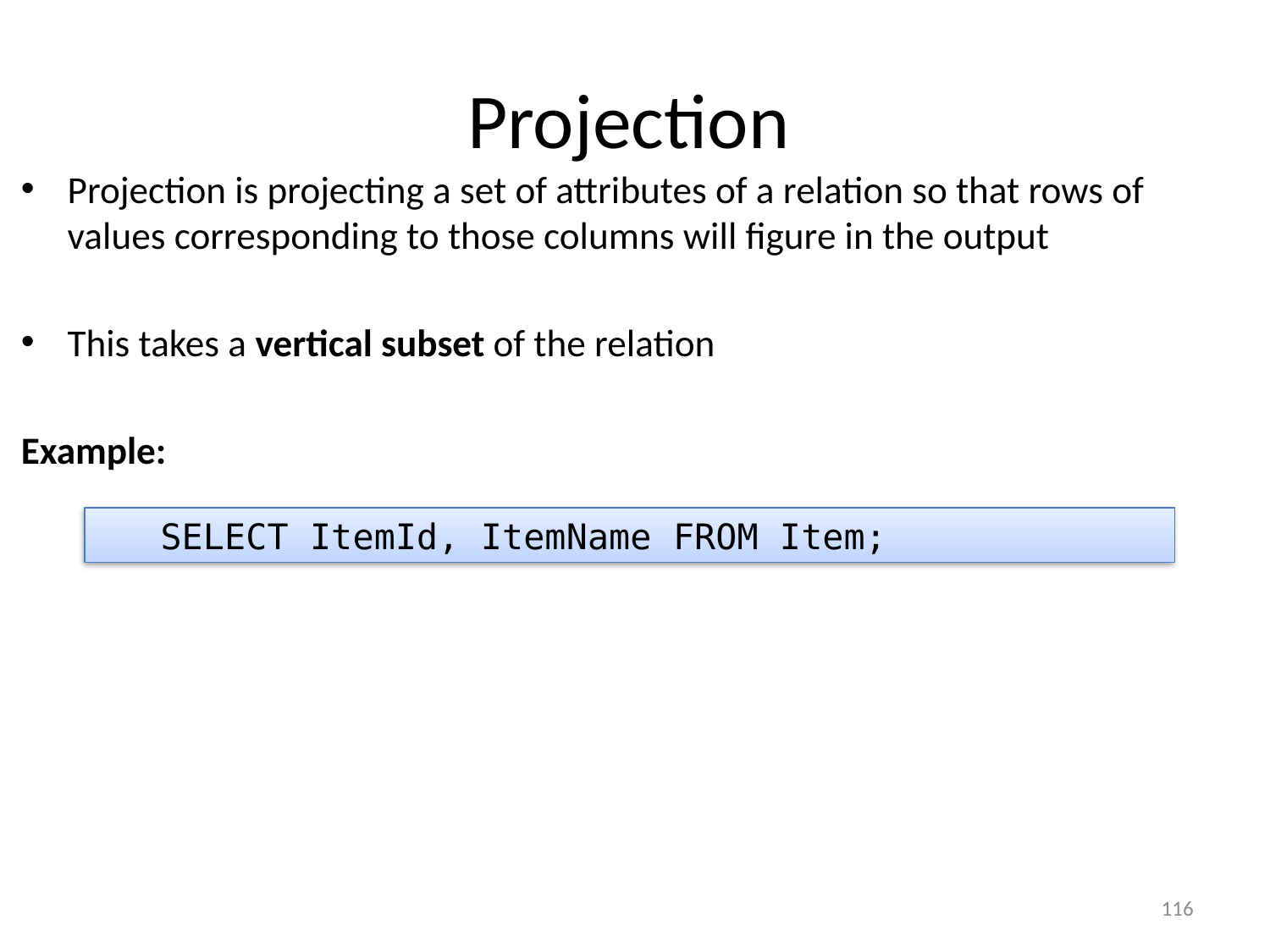

Projection
Projection is projecting a set of attributes of a relation so that rows of values corresponding to those columns will figure in the output

This takes a vertical subset of the relation

Example:

SELECT ItemId, ItemName FROM Item;
116